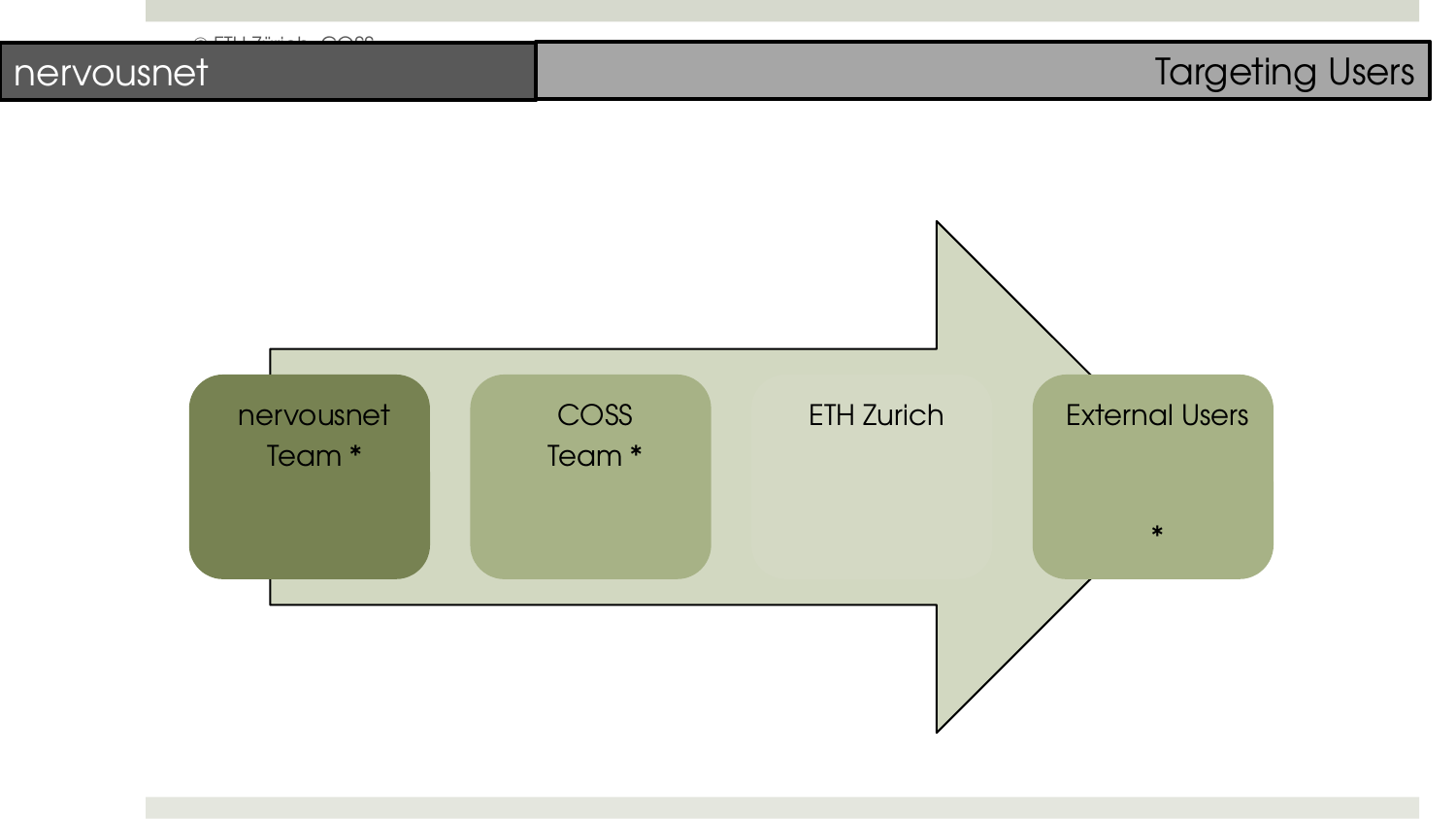

© ETH Zürich, COSS
Targeting Users
nervousnet
nervousnet
Team *

COSS
Team *

ETH Zurich

External Users

*